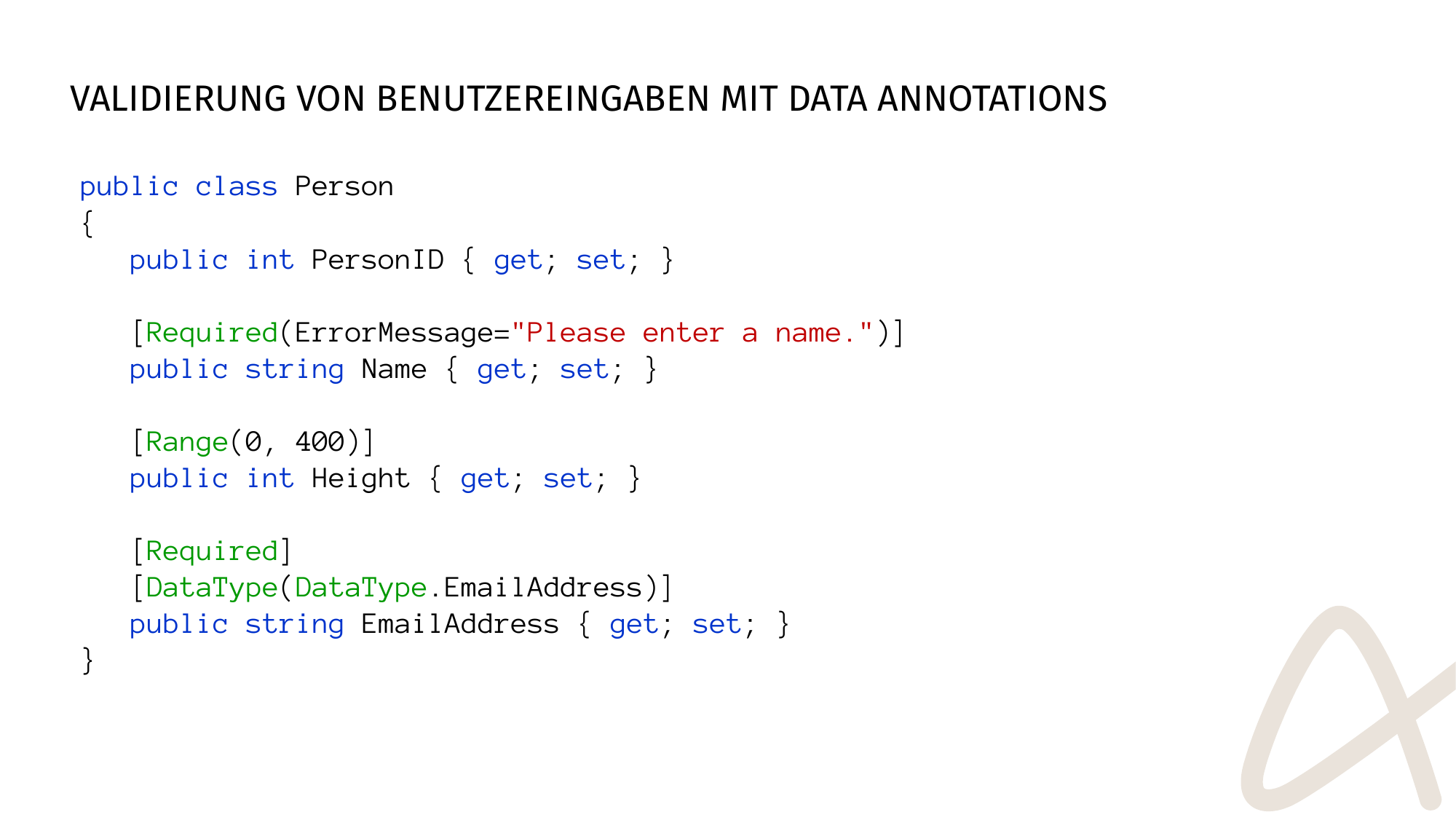

# VALIDIERUNG VON BENUTZEREINGABEN MIT Data Annotations
public class Person
{
   public int PersonID { get; set; }

   [Required(ErrorMessage="Please enter a name.")]
   public string Name { get; set; }

   [Range(0, 400)]
   public int Height { get; set; }

   [Required]
   [DataType(DataType.EmailAddress)]
   public string EmailAddress { get; set; }
}